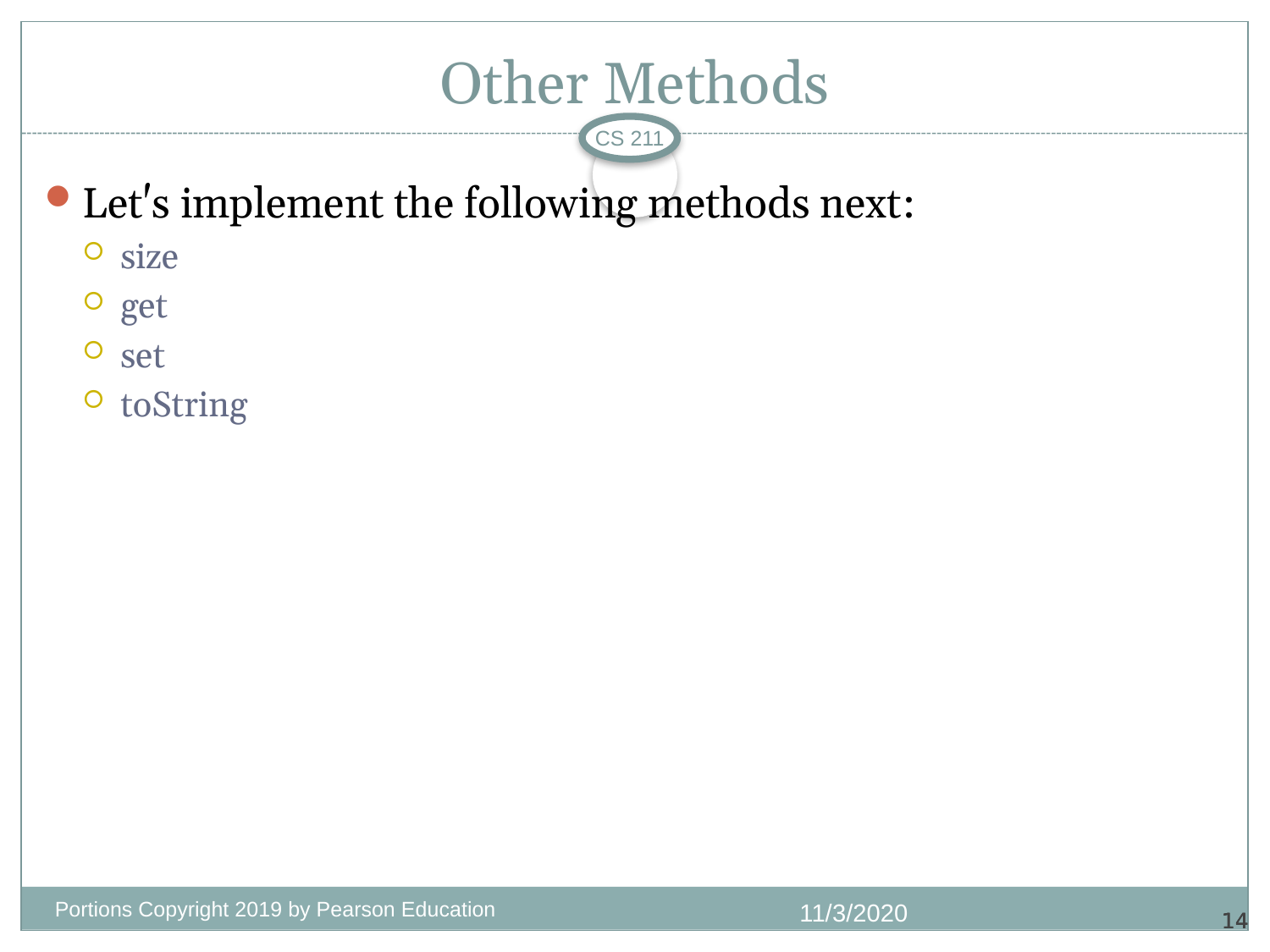

# Other Methods
CS 211
Let's implement the following methods next:
size
get
set
toString

Portions Copyright 2019 by Pearson Education
11/3/2020